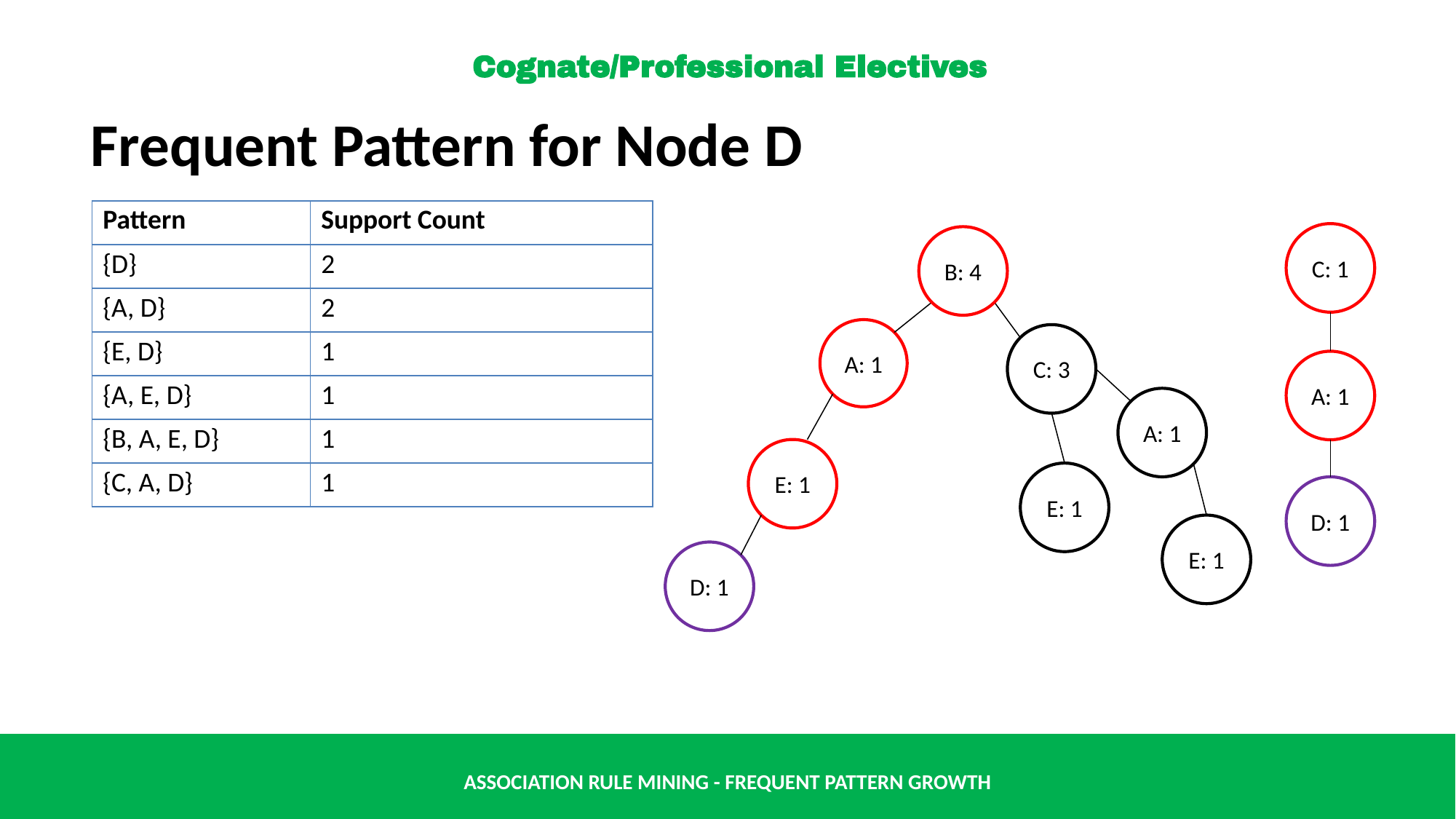

Frequent Pattern for Node D
| Pattern | Support Count |
| --- | --- |
| {D} | 2 |
| {A, D} | 2 |
| {E, D} | 1 |
| {A, E, D} | 1 |
| {B, A, E, D} | 1 |
| {C, A, D} | 1 |
C: 1
B: 4
A: 1
C: 3
A: 1
A: 1
E: 1
E: 1
D: 1
E: 1
D: 1